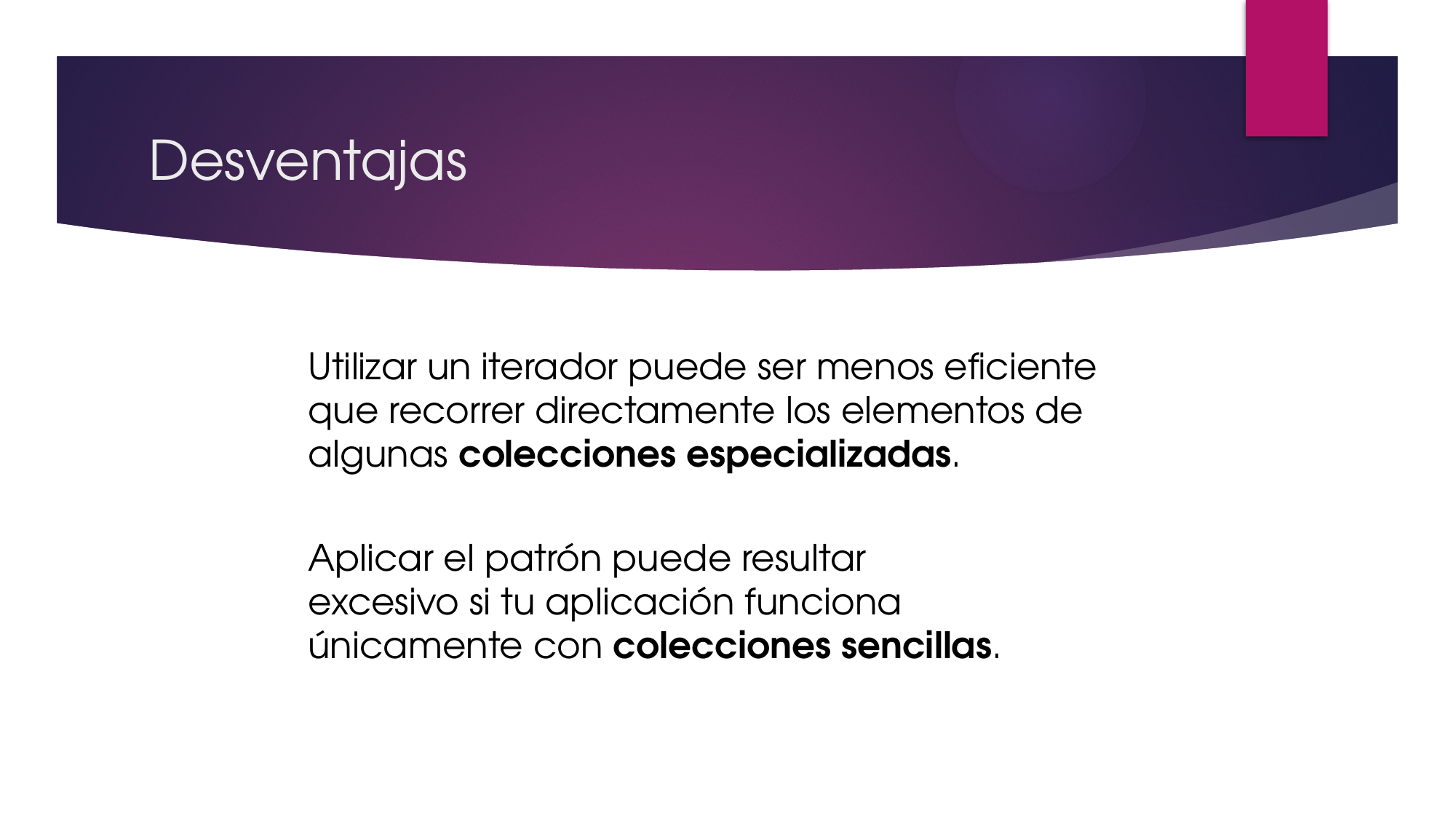

# Desventajas
Utilizar un iterador puede ser menos eficiente que recorrer directamente los elementos de algunas colecciones especializadas.
Aplicar el patrón puede resultar excesivo si tu aplicación funciona únicamente con colecciones sencillas.